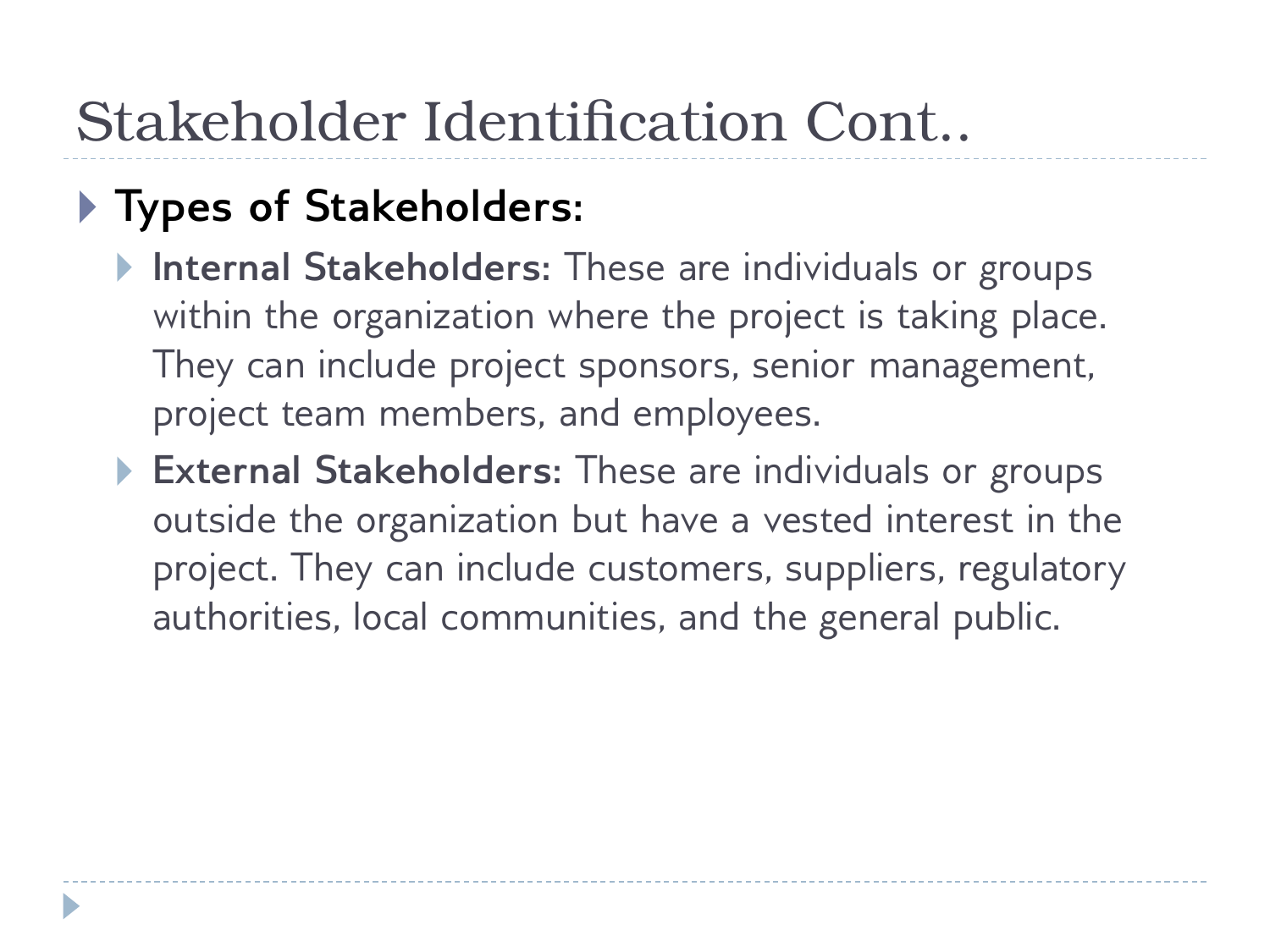

# Stakeholder Identification Cont..
Types of Stakeholders:
Internal Stakeholders: These are individuals or groups within the organization where the project is taking place. They can include project sponsors, senior management, project team members, and employees.
External Stakeholders: These are individuals or groups outside the organization but have a vested interest in the project. They can include customers, suppliers, regulatory authorities, local communities, and the general public.